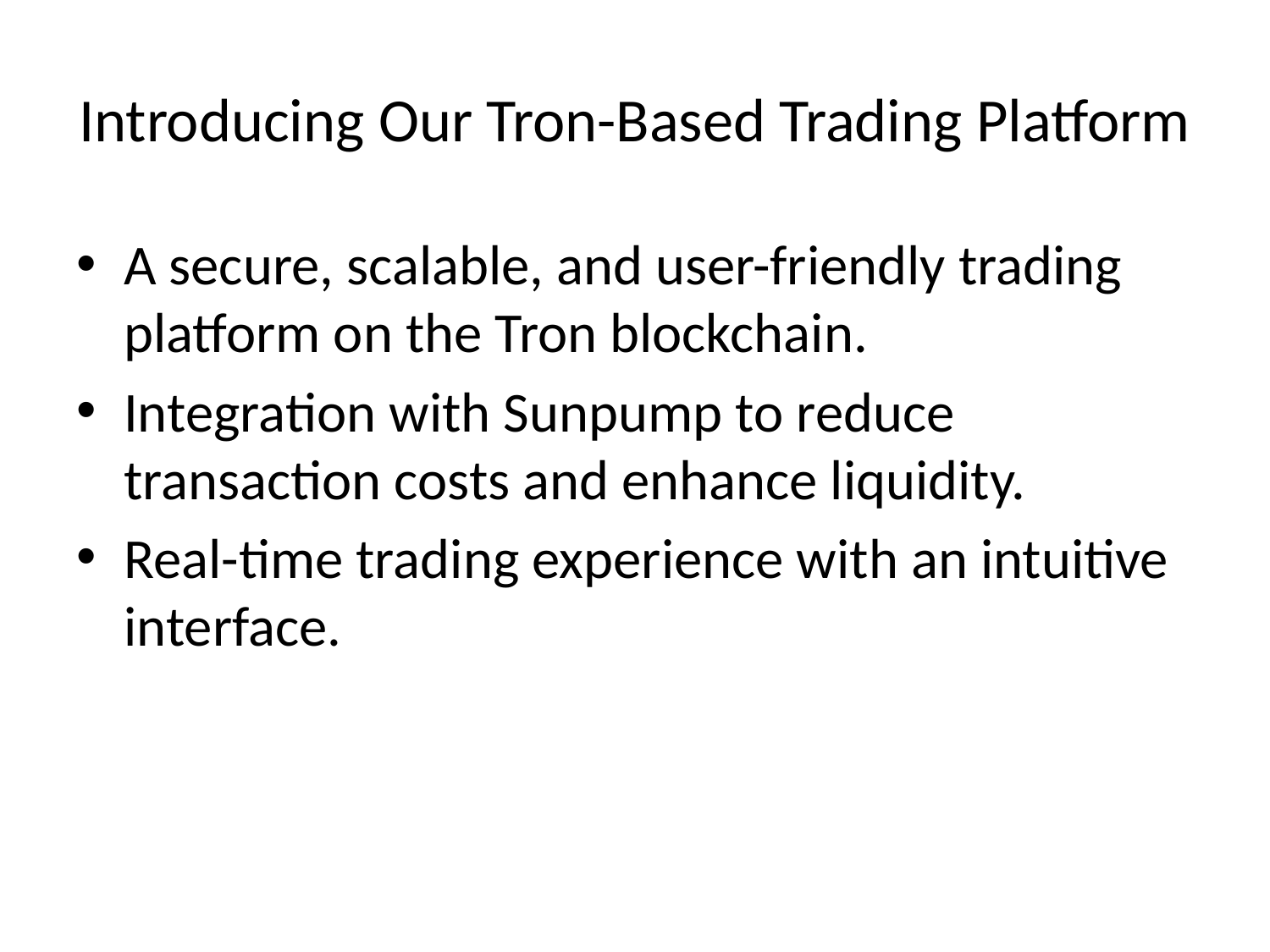

# Introducing Our Tron-Based Trading Platform
A secure, scalable, and user-friendly trading platform on the Tron blockchain.
Integration with Sunpump to reduce transaction costs and enhance liquidity.
Real-time trading experience with an intuitive interface.